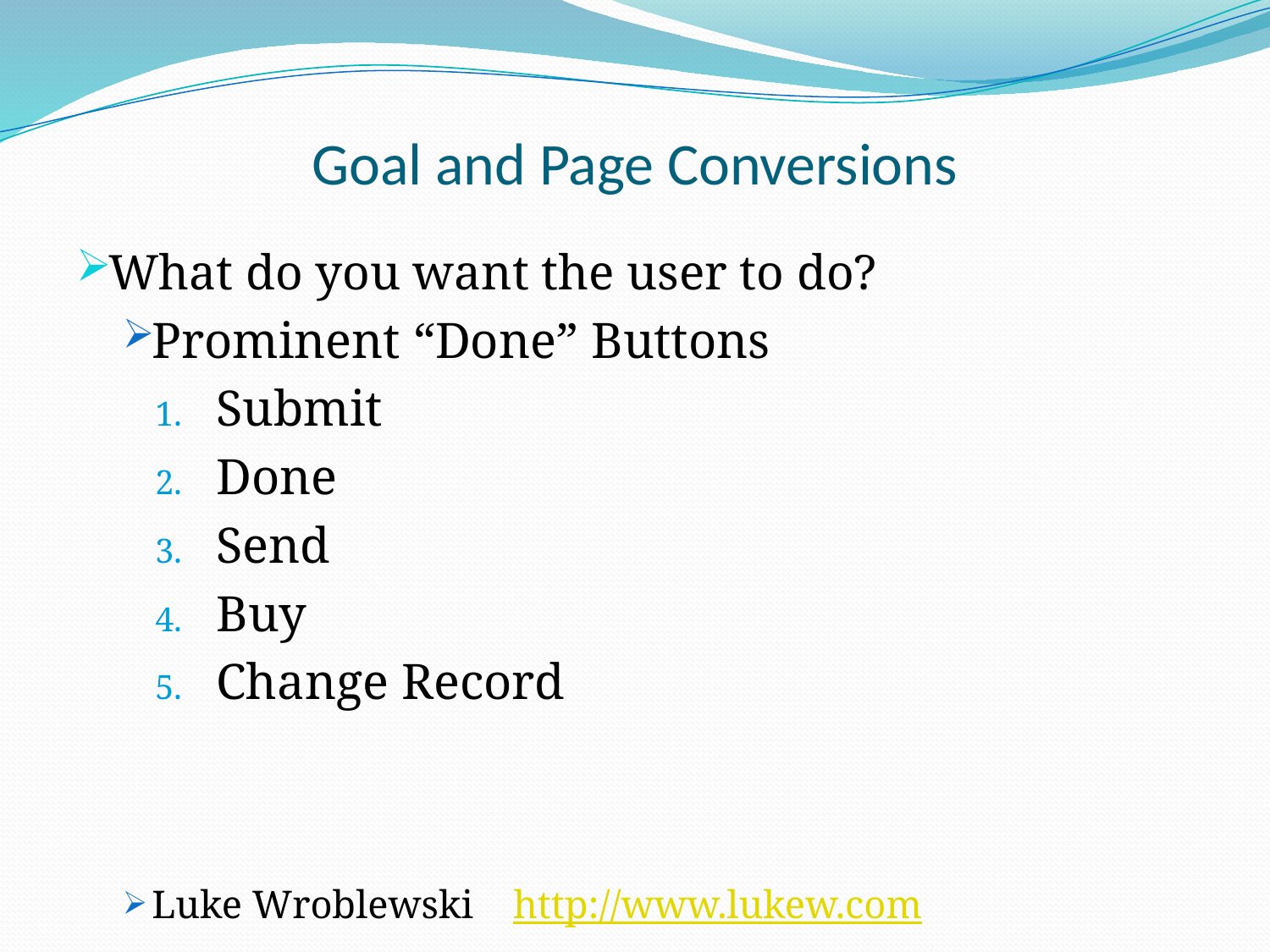

# Goal and Page Conversions
What do you want the user to do?
Prominent “Done” Buttons
Submit
Done
Send
Buy
Change Record

Luke Wroblewski    http://www.lukew.com